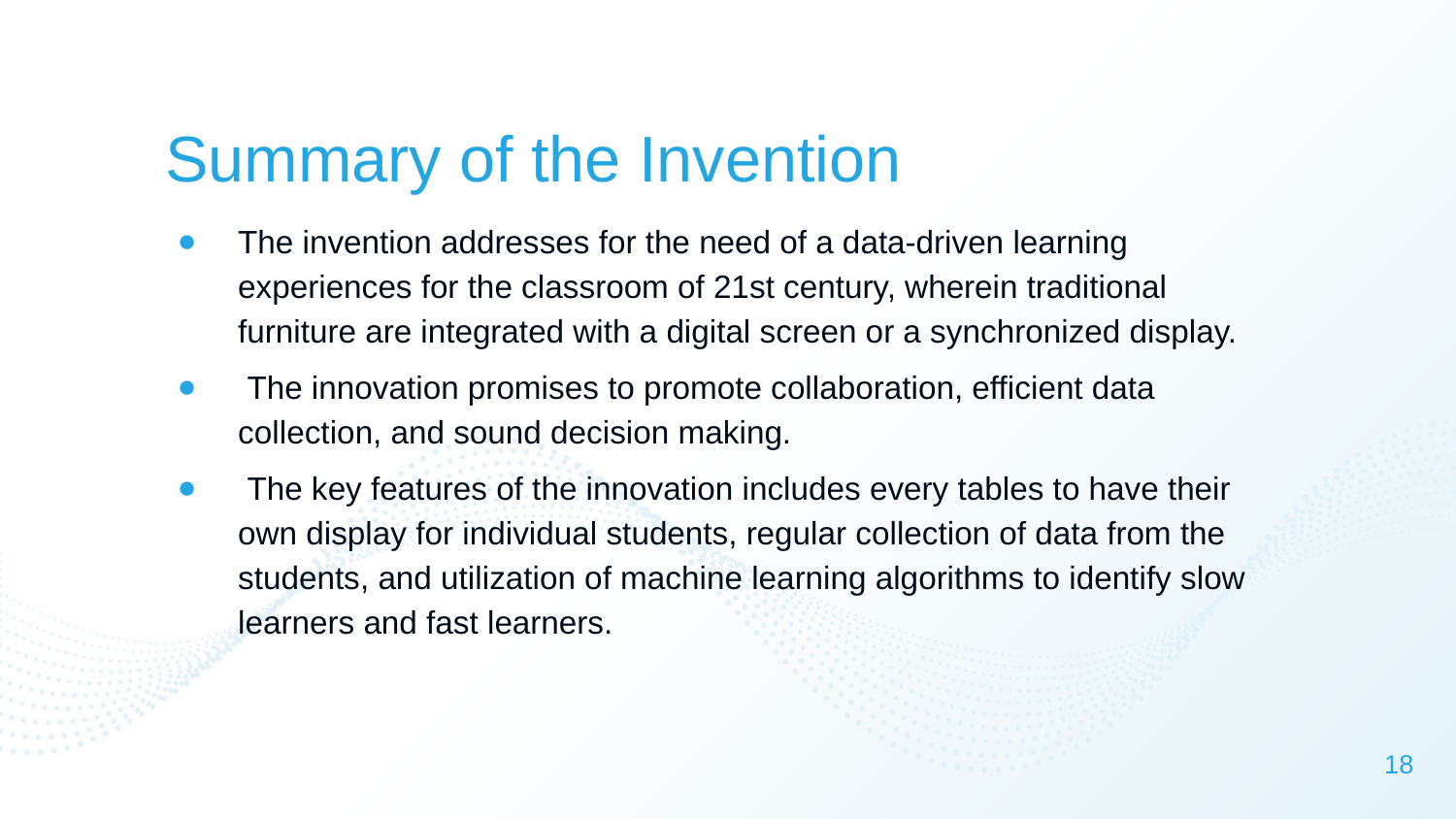

# Summary of the Invention
The invention addresses for the need of a data-driven learning experiences for the classroom of 21st century, wherein traditional furniture are integrated with a digital screen or a synchronized display.
 The innovation promises to promote collaboration, efficient data collection, and sound decision making.
 The key features of the innovation includes every tables to have their own display for individual students, regular collection of data from the students, and utilization of machine learning algorithms to identify slow learners and fast learners.
18